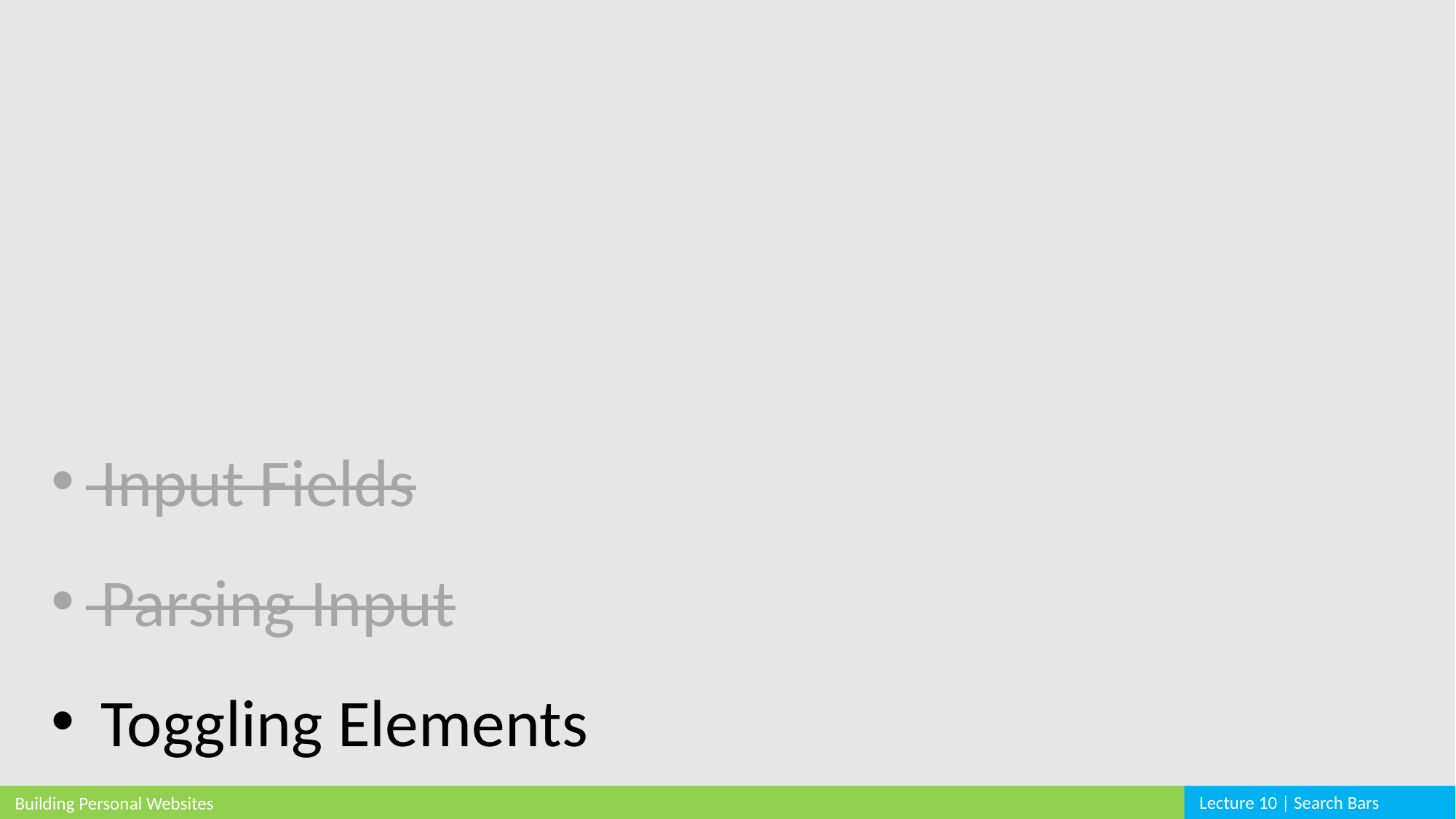

Input Fields
 Parsing Input
 Toggling Elements
Lecture 10 | Search Bars

Building Personal Websites